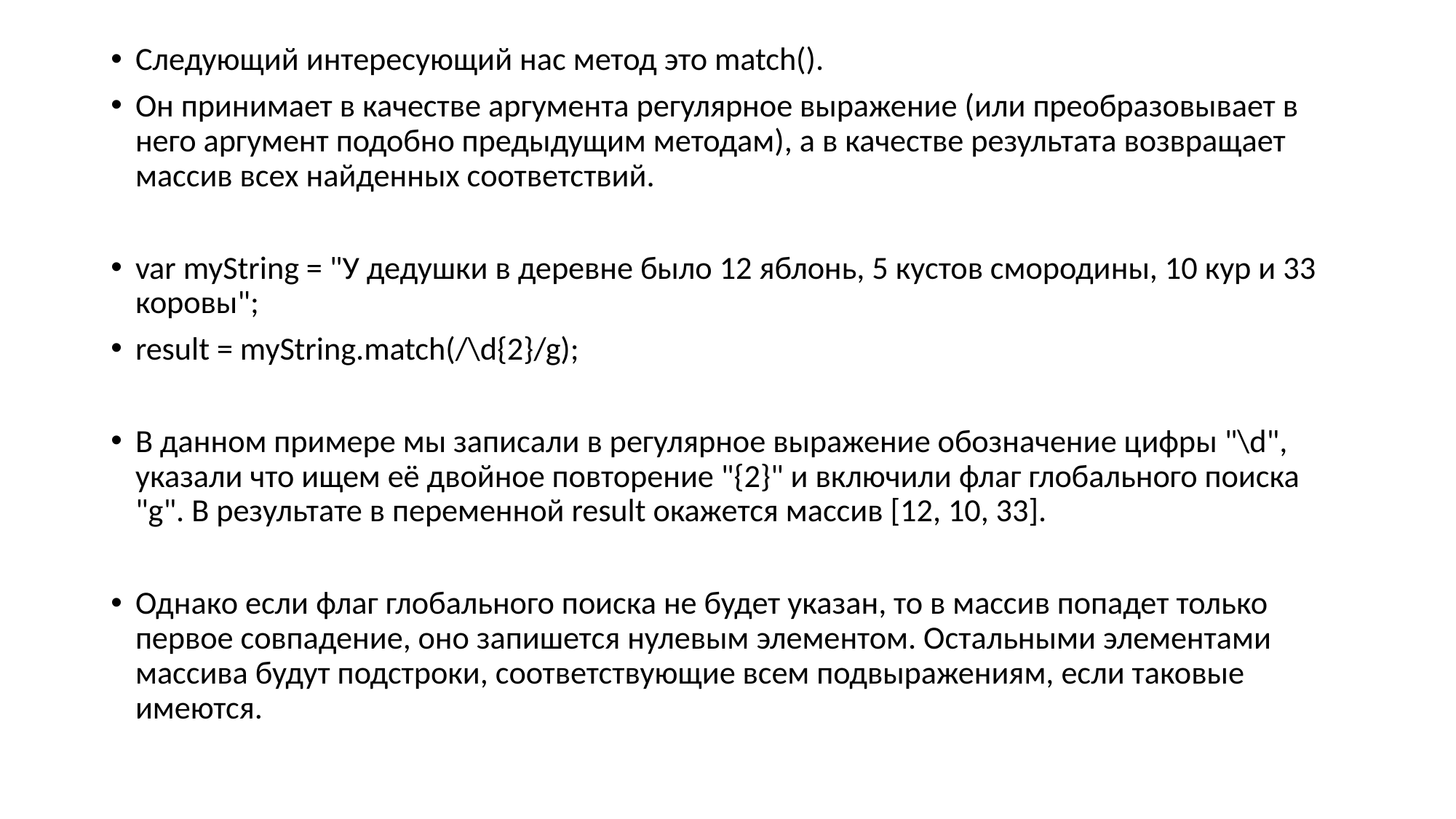

Следующий интересующий нас метод это match().
Он принимает в качестве аргумента регулярное выражение (или преобразовывает в него аргумент подобно предыдущим методам), а в качестве результата возвращает массив всех найденных соответствий.

var myString = "У дедушки в деревне было 12 яблонь, 5 кустов смородины, 10 кур и 33 коровы";
result = myString.match(/\d{2}/g);

В данном примере мы записали в регулярное выражение обозначение цифры "\d", указали что ищем её двойное повторение "{2}" и включили флаг глобального поиска "g". В результате в переменной result окажется массив [12, 10, 33].

Однако если флаг глобального поиска не будет указан, то в массив попадет только первое совпадение, оно запишется нулевым элементом. Остальными элементами массива будут подстроки, соответствующие всем подвыражениям, если таковые имеются.